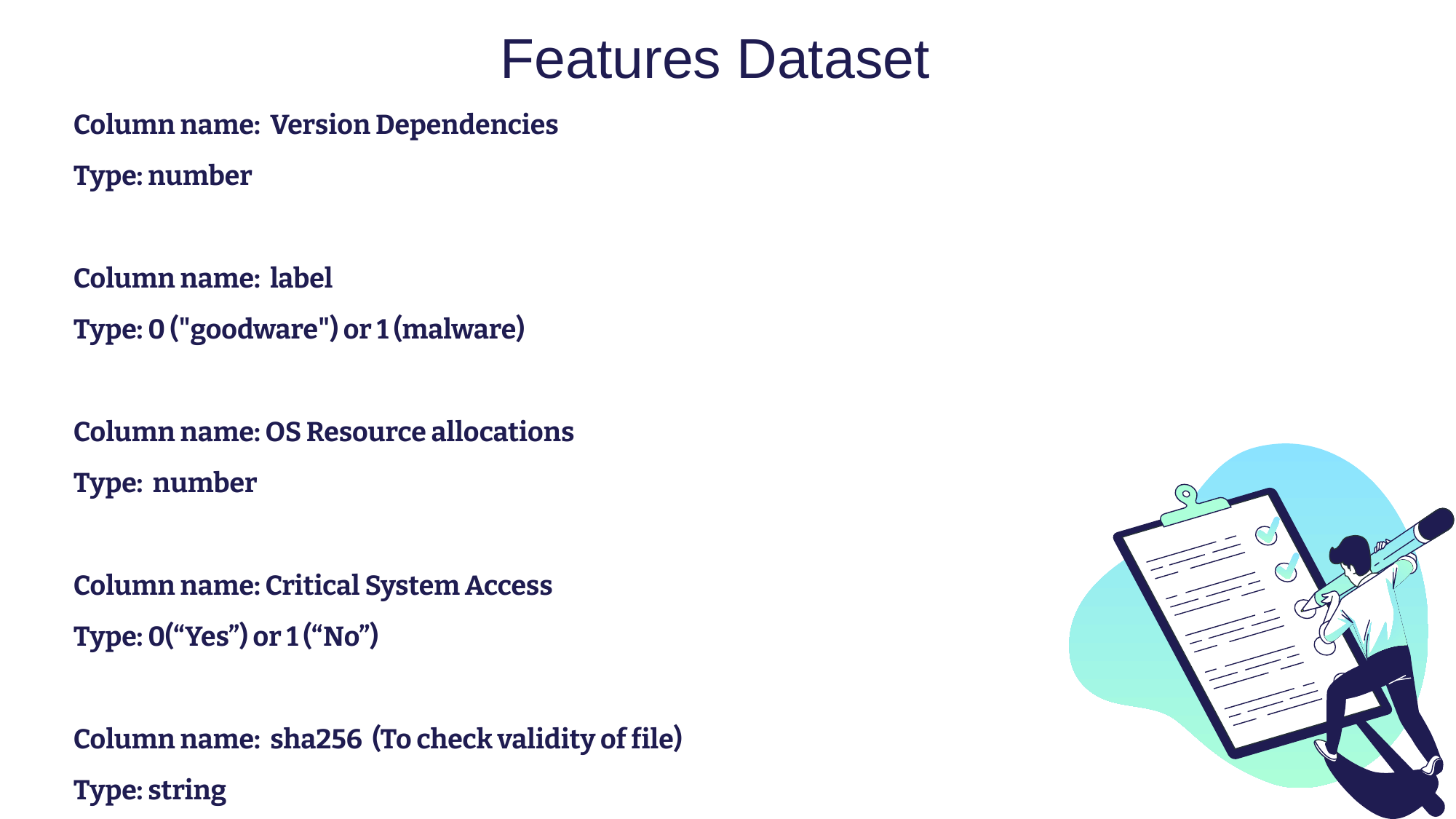

# Features Dataset
Column name:  Version Dependencies
Type: number

Column name:  label
Type: 0 ("goodware") or 1 (malware)

Column name: OS Resource allocations
Type:  number

Column name: Critical System Access
Type: 0(“Yes”) or 1 (“No”)

Column name:  sha256  (To check validity of file)
Type: string